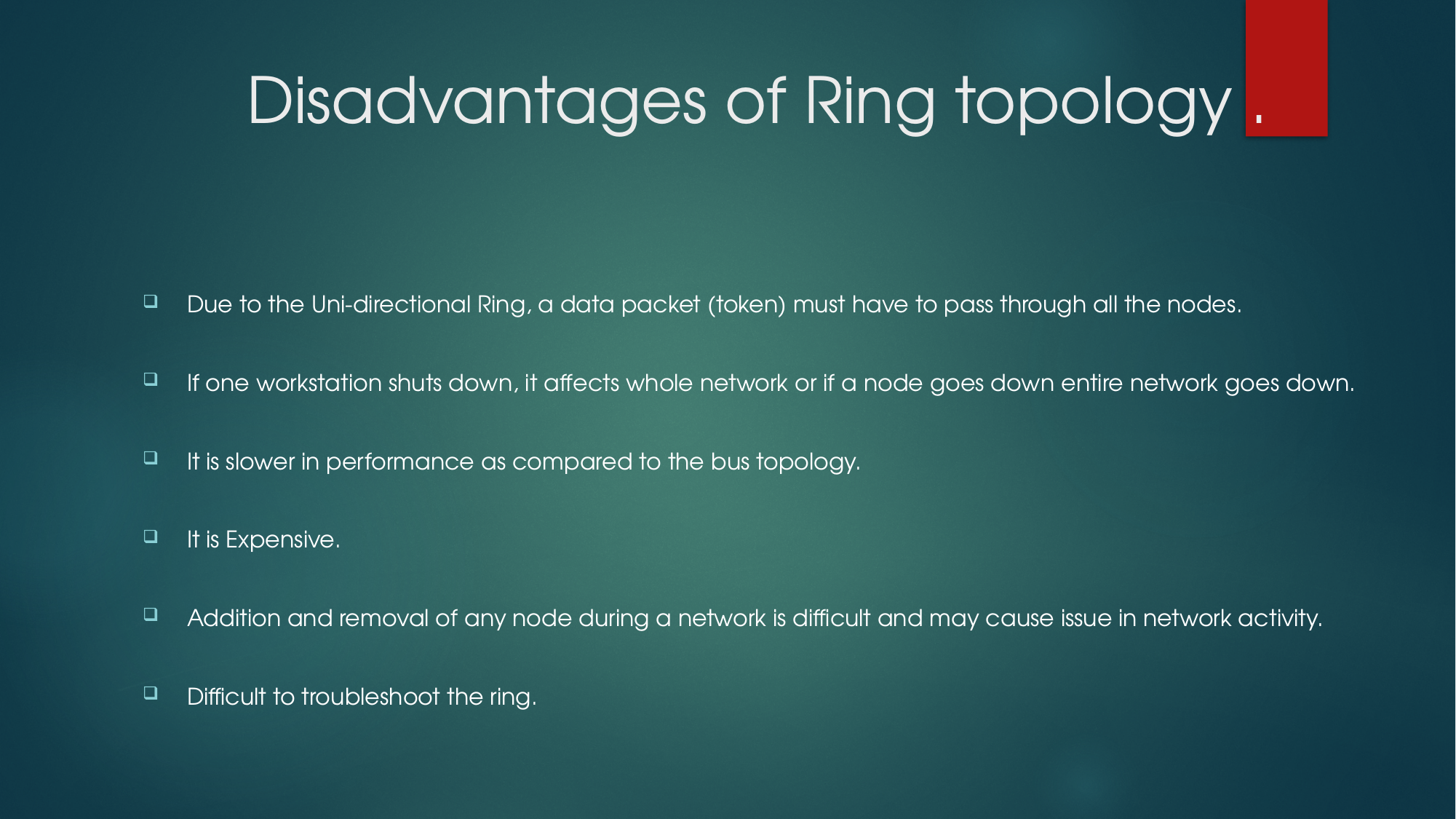

# Disadvantages of Ring topology .

Due to the Uni-directional Ring, a data packet (token) must have to pass through all the nodes.

If one workstation shuts down, it affects whole network or if a node goes down entire network goes down.

It is slower in performance as compared to the bus topology.

It is Expensive.

Addition and removal of any node during a network is difficult and may cause issue in network activity.

Difficult to troubleshoot the ring.